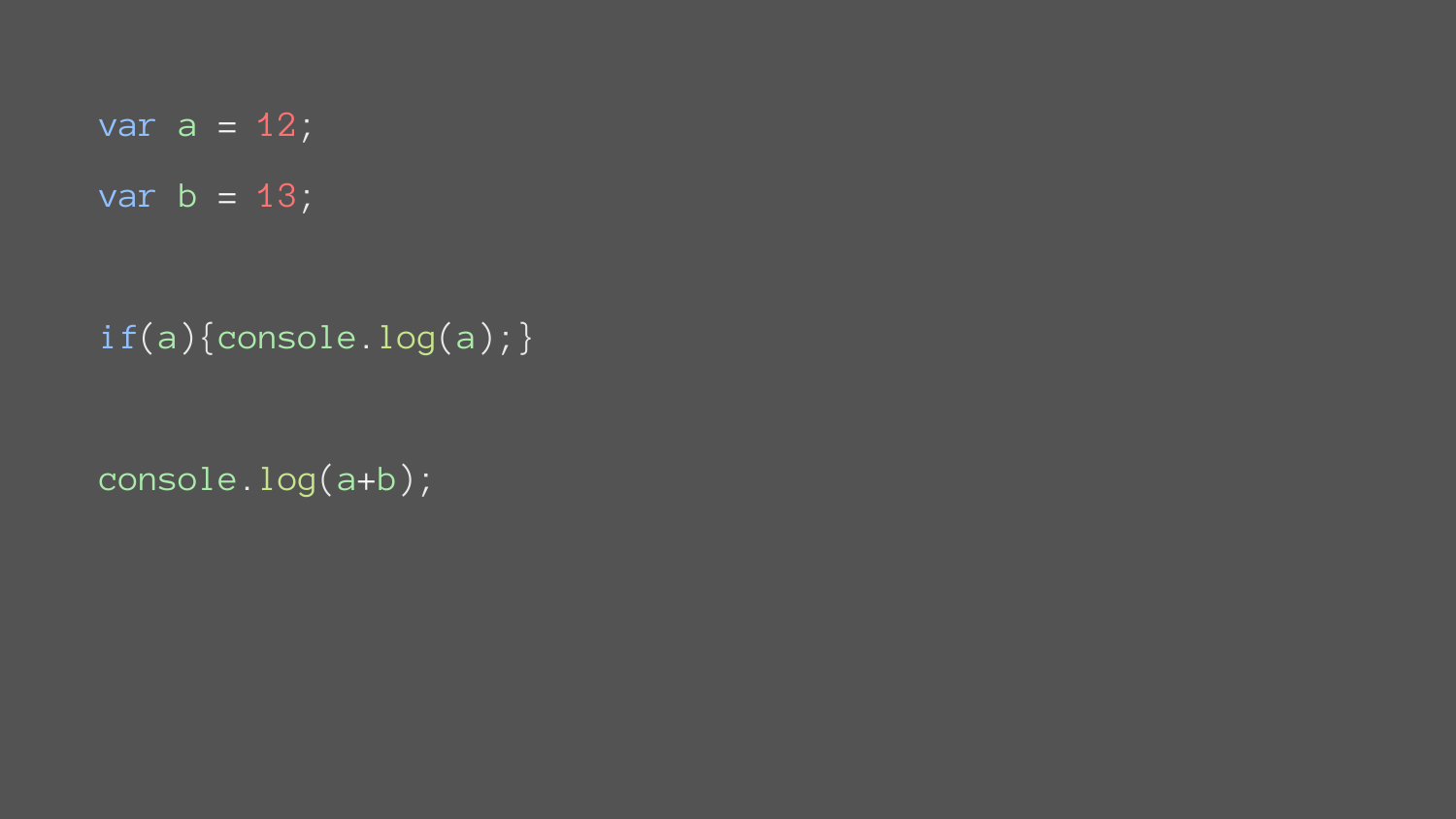

var a = 12;
var b = 13;
​
if(a){console.log(a);}
​
console.log(a+b);